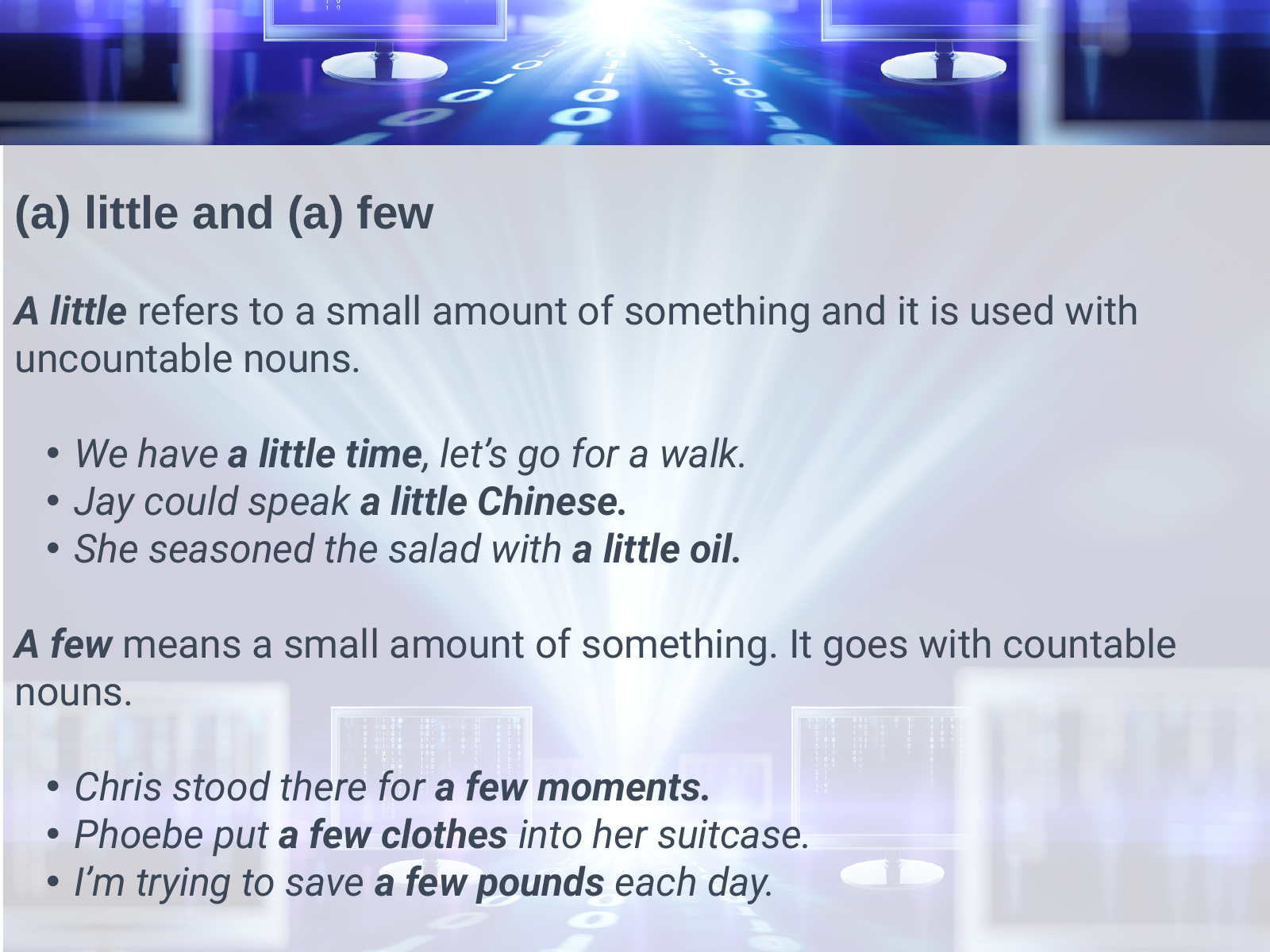

(a) little and (a) few

A little refers to a small amount of something and it is used with uncountable nouns.

We have a little time, let’s go for a walk.
Jay could speak a little Chinese.
She seasoned the salad with a little oil.

A few means a small amount of something. It goes with countable nouns.

Chris stood there for a few moments.
Phoebe put a few clothes into her suitcase.
I’m trying to save a few pounds each day.